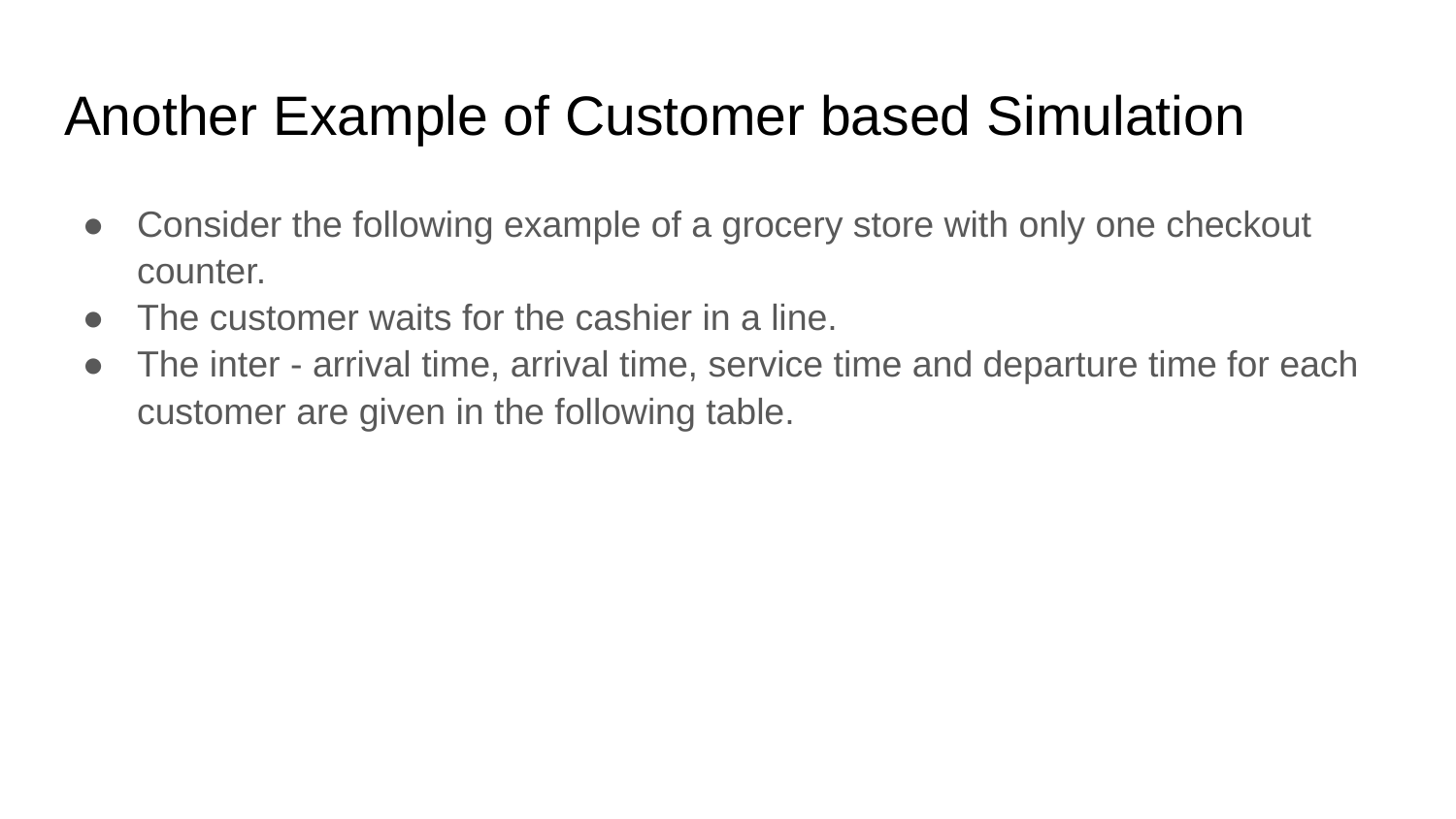

# Another Example of Customer based Simulation
Consider the following example of a grocery store with only one checkout counter.
The customer waits for the cashier in a line.
The inter - arrival time, arrival time, service time and departure time for each customer are given in the following table.